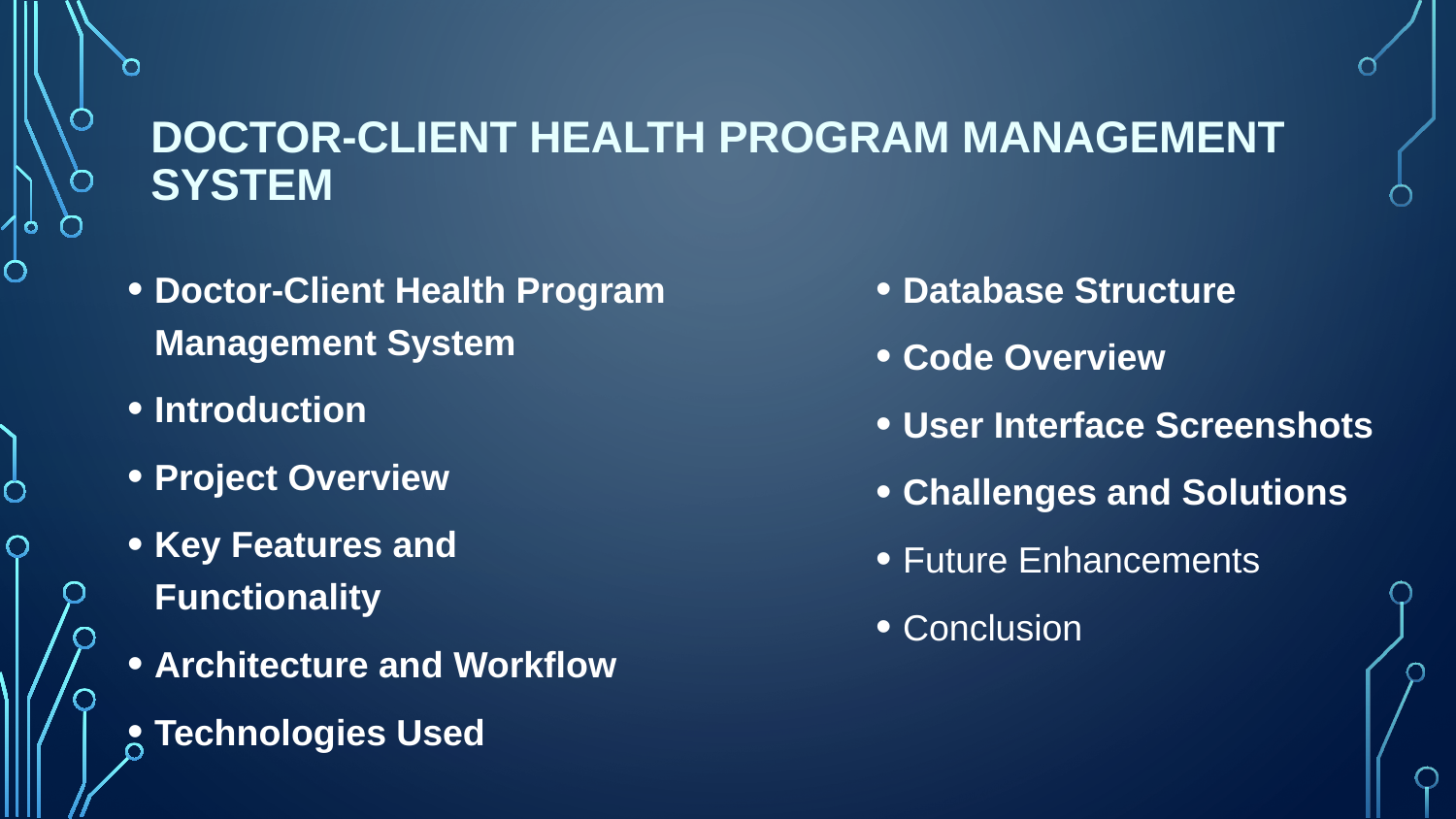

# Doctor-Client Health Program Management System
Doctor-Client Health Program Management System
Introduction
Project Overview
Key Features and Functionality
Architecture and Workflow
Technologies Used

Database Structure
Code Overview
User Interface Screenshots
Challenges and Solutions
Future Enhancements
Conclusion